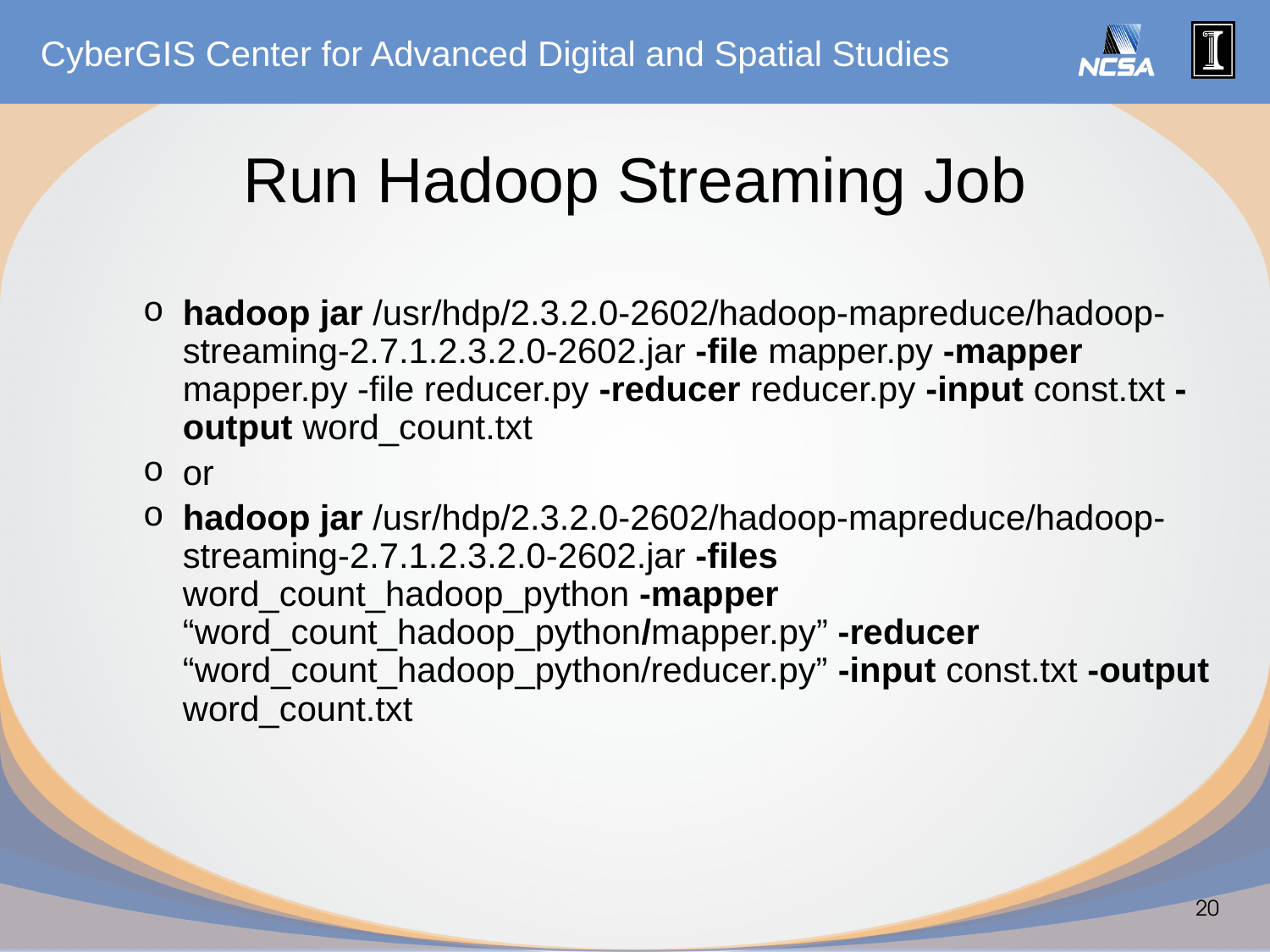

# Run Hadoop Streaming Job

hadoop jar /usr/hdp/2.3.2.0-2602/hadoop-mapreduce/hadoop-streaming-2.7.1.2.3.2.0-2602.jar -file mapper.py -mapper mapper.py -file reducer.py -reducer reducer.py -input const.txt -output word_count.txt
or
hadoop jar /usr/hdp/2.3.2.0-2602/hadoop-mapreduce/hadoop-streaming-2.7.1.2.3.2.0-2602.jar -files  word_count_hadoop_python -mapper “word_count_hadoop_python/mapper.py” -reducer “word_count_hadoop_python/reducer.py” -input const.txt -output word_count.txt

20